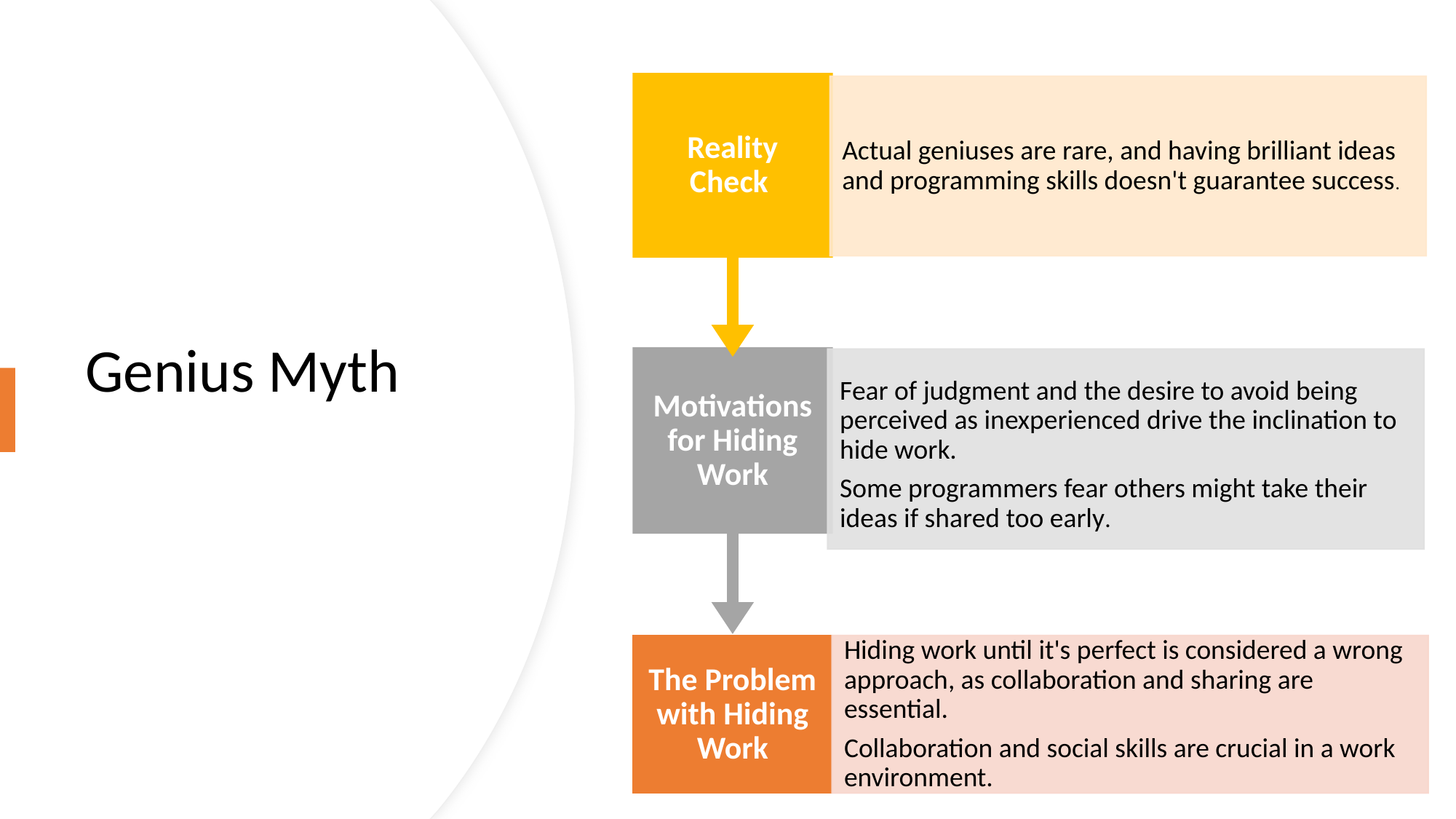

The Problem with Hiding Work
Hiding work until it's perfect is considered a wrong approach, as collaboration and sharing are essential.
Collaboration and social skills are crucial in a work environment.
Motivations for Hiding Work
Fear of judgment and the desire to avoid being perceived as inexperienced drive the inclination to hide work.
Some programmers fear others might take their ideas if shared too early.

Reality Check
Actual geniuses are rare, and having brilliant ideas and programming skills doesn't guarantee success.
# Genius Myth